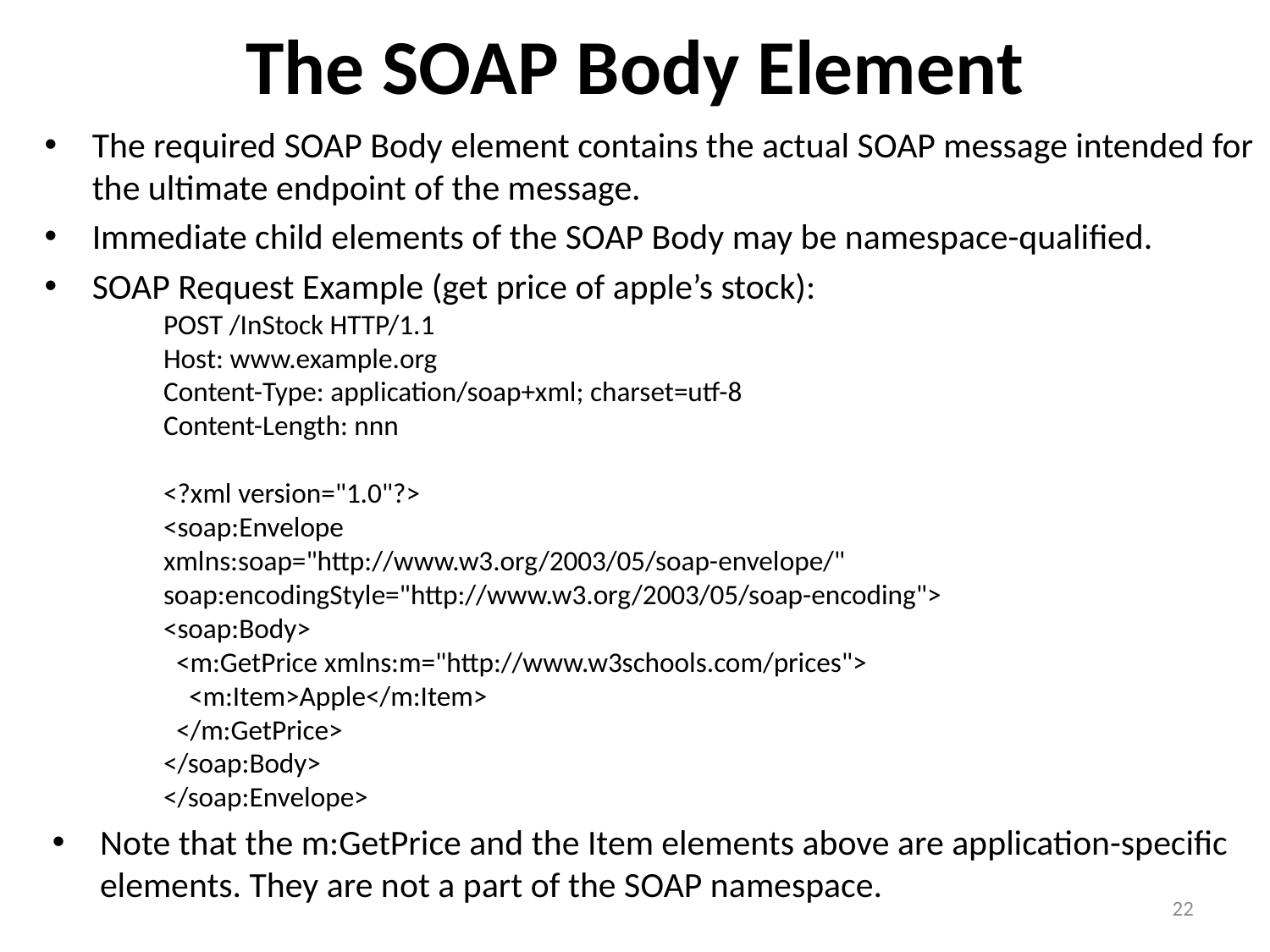

# The SOAP Body Element
The required SOAP Body element contains the actual SOAP message intended for the ultimate endpoint of the message.
Immediate child elements of the SOAP Body may be namespace-qualified.
SOAP Request Example (get price of apple’s stock):
POST /InStock HTTP/1.1
Host: www.example.org
Content-Type: application/soap+xml; charset=utf-8
Content-Length: nnn

<?xml version="1.0"?>
<soap:Envelope
xmlns:soap="http://www.w3.org/2003/05/soap-envelope/"
soap:encodingStyle="http://www.w3.org/2003/05/soap-encoding">
<soap:Body>
  <m:GetPrice xmlns:m="http://www.w3schools.com/prices">
    <m:Item>Apple</m:Item>
  </m:GetPrice>
</soap:Body>
</soap:Envelope>
Note that the m:GetPrice and the Item elements above are application-specific elements. They are not a part of the SOAP namespace.
22